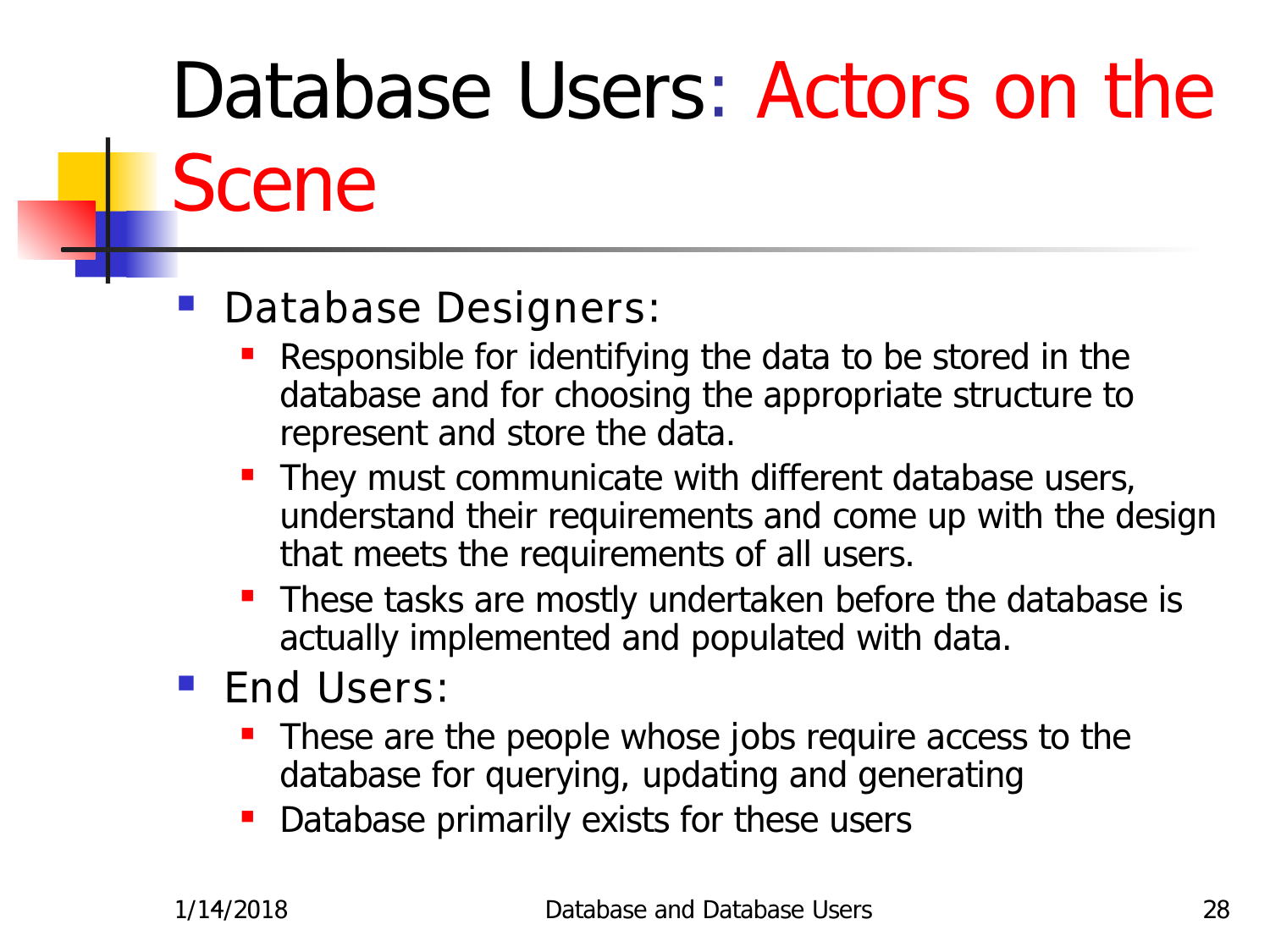

# Database Users: Actors on the Scene
Database Designers:
Responsible for identifying the data to be stored in the database and for choosing the appropriate structure to represent and store the data.
They must communicate with different database users, understand their requirements and come up with the design that meets the requirements of all users.
These tasks are mostly undertaken before the database is actually implemented and populated with data.
End Users:
These are the people whose jobs require access to the database for querying, updating and generating
Database primarily exists for these users

1/14/2018
Database and Database Users
28